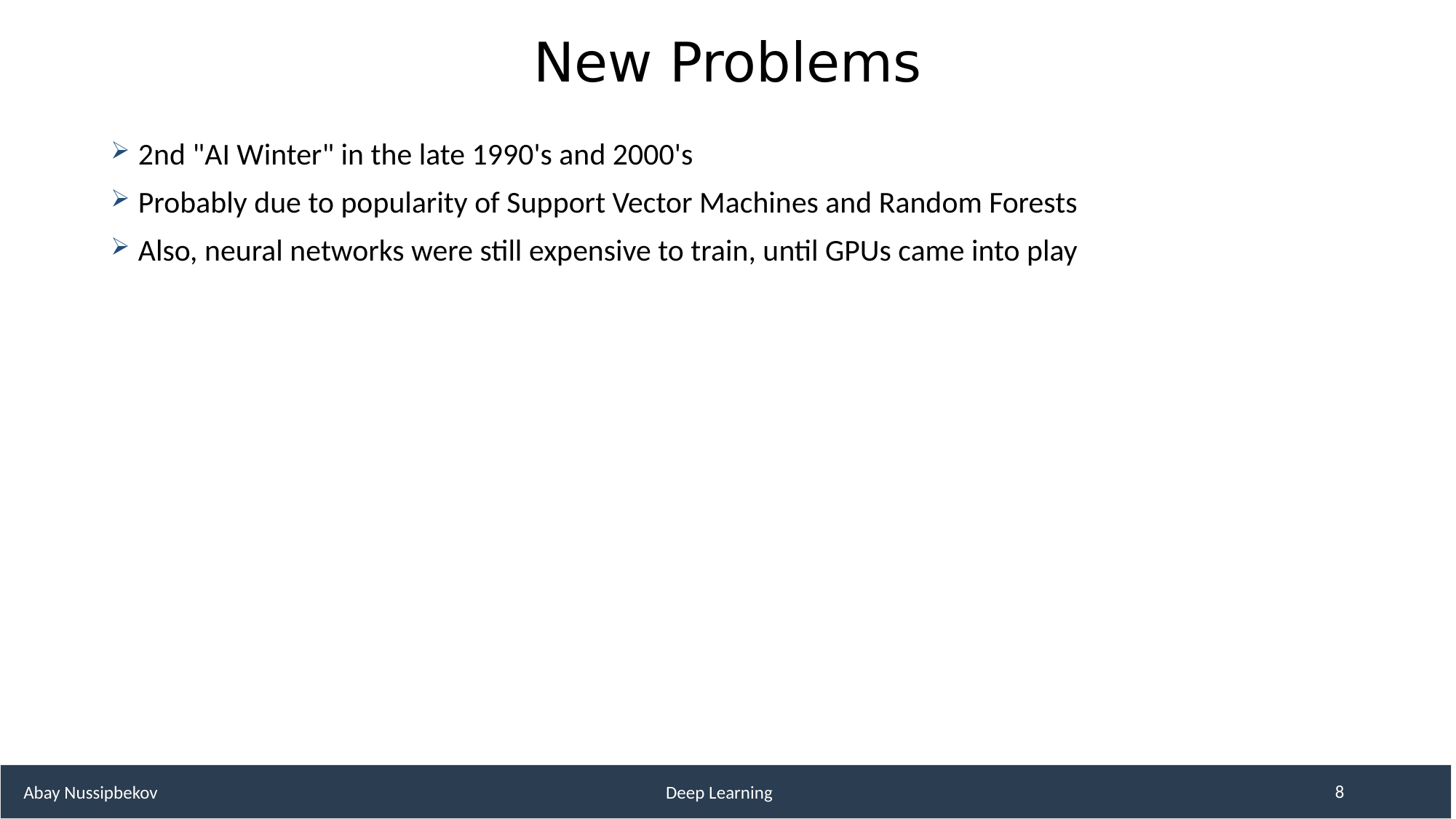

# New Problems
2nd "AI Winter" in the late 1990's and 2000's
Probably due to popularity of Support Vector Machines and Random Forests
Also, neural networks were still expensive to train, until GPUs came into play
   Abay Nussipbekov  					Deep Learning
8